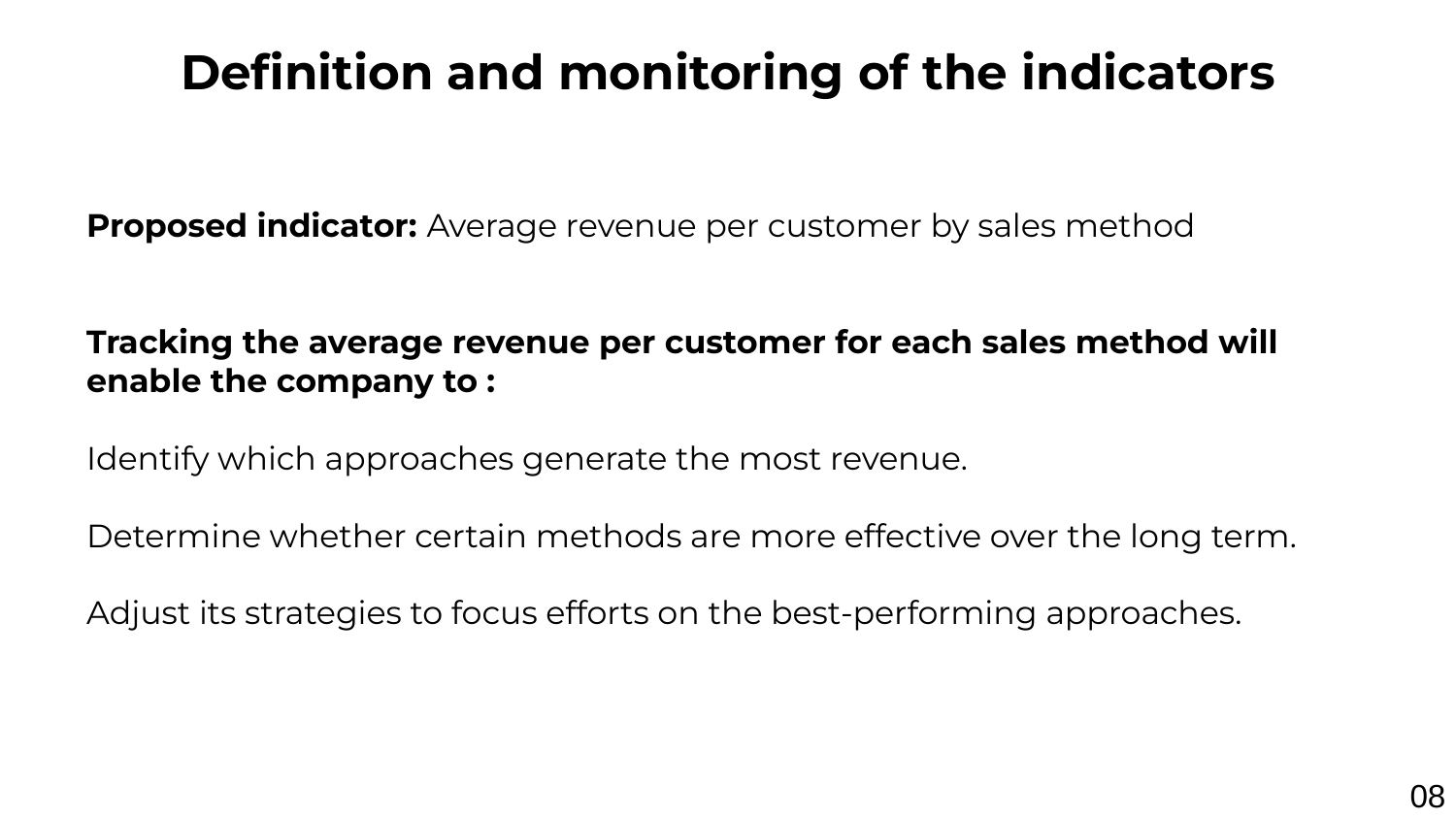

# Definition and monitoring of the indicators
Proposed indicator: Average revenue per customer by sales method

Tracking the average revenue per customer for each sales method will enable the company to :

Identify which approaches generate the most revenue.

Determine whether certain methods are more effective over the long term.

Adjust its strategies to focus efforts on the best-performing approaches.
08